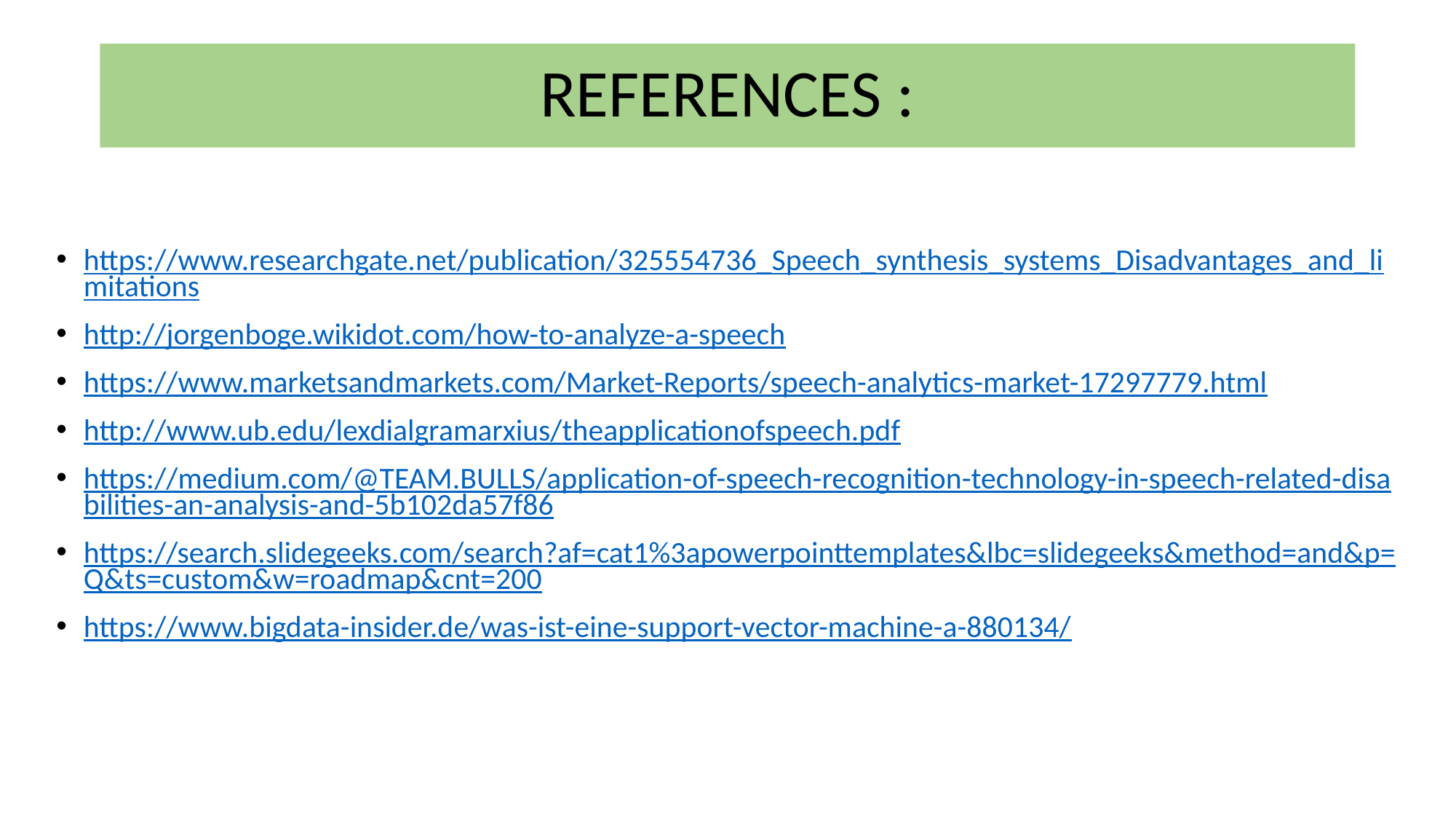

# REFERENCES :
https://www.researchgate.net/publication/325554736_Speech_synthesis_systems_Disadvantages_and_limitations
http://jorgenboge.wikidot.com/how-to-analyze-a-speech
https://www.marketsandmarkets.com/Market-Reports/speech-analytics-market-17297779.html
http://www.ub.edu/lexdialgramarxius/theapplicationofspeech.pdf
https://medium.com/@TEAM.BULLS/application-of-speech-recognition-technology-in-speech-related-disabilities-an-analysis-and-5b102da57f86
https://search.slidegeeks.com/search?af=cat1%3apowerpointtemplates&lbc=slidegeeks&method=and&p=Q&ts=custom&w=roadmap&cnt=200
https://www.bigdata-insider.de/was-ist-eine-support-vector-machine-a-880134/